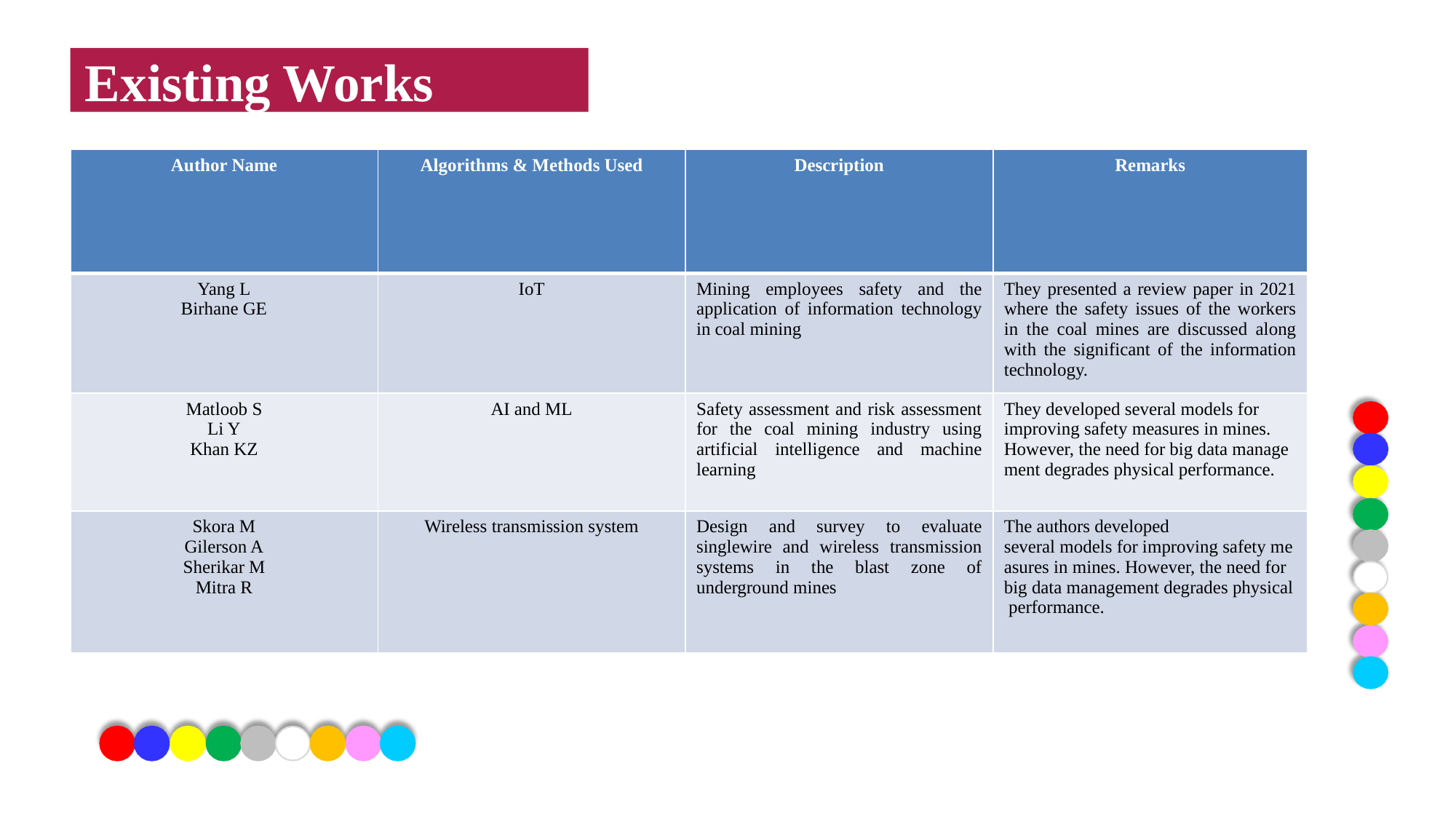

# Existing Works
 Existing Works
| Author Name | Algorithms & Methods Used | Description | Remarks |
| --- | --- | --- | --- |
| Yang L Birhane GE | IoT | Mining employees safety and the application of information technology in coal mining | They presented a review paper in 2021 where the safety issues of the workers in the coal mines are discussed along with the significant of the information technology. |
| Matloob S Li Y Khan KZ | AI and ML | Safety assessment and risk assessment for the coal mining industry using artificial intelligence and machine learning | They developed several models for improving safety measures in mines.  However, the need for big data management degrades physical performance. |
| Skora M Gilerson A Sherikar M Mitra R | Wireless transmission system | Design and survey to evaluate singlewire and wireless transmission systems in the blast zone of underground mines | The authors developed several models for improving safety measures in mines. However, the need for big data management degrades physical performance. |